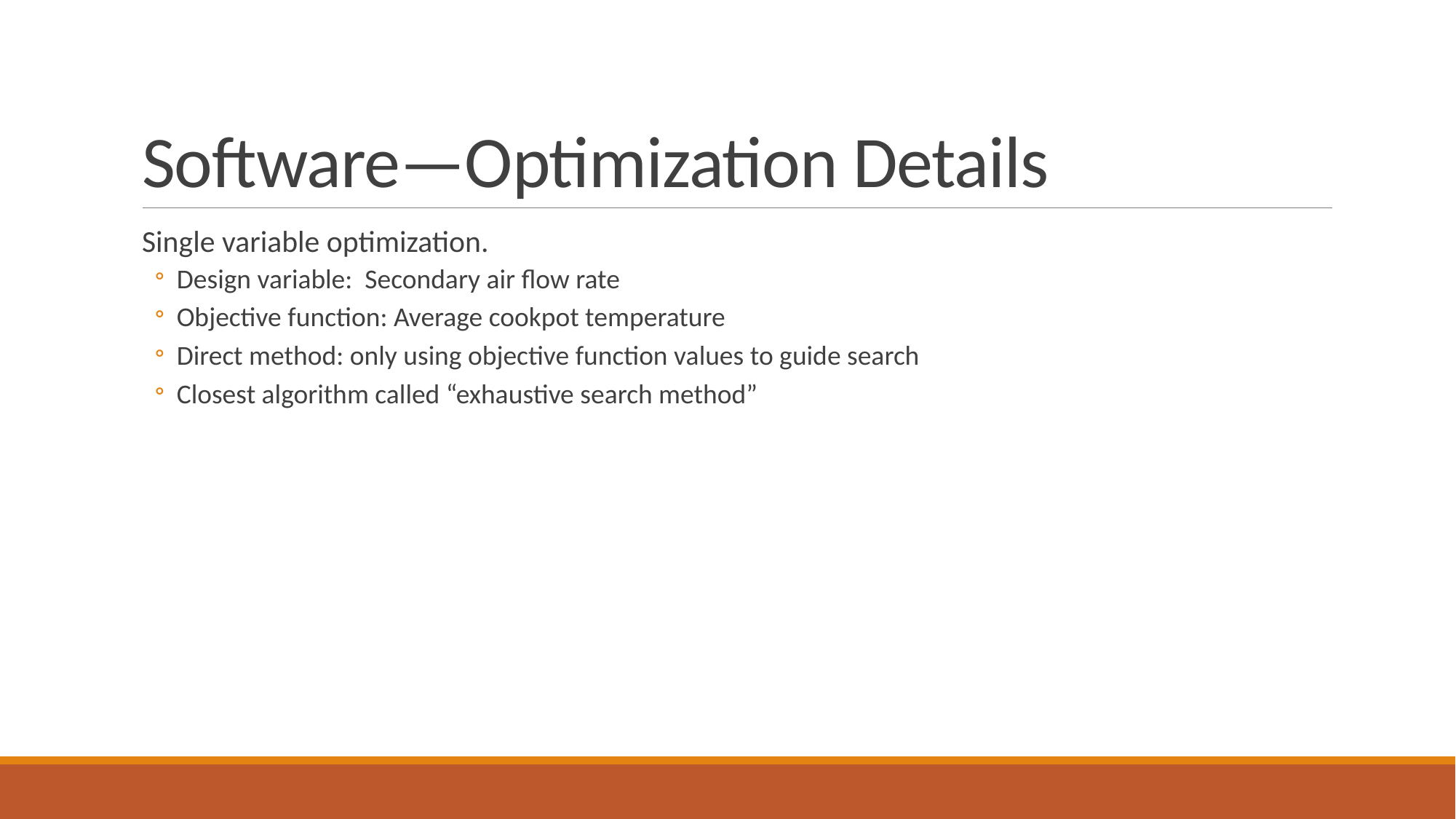

# Software—Optimization Details
Single variable optimization.
Design variable:  Secondary air flow rate
Objective function: Average cookpot temperature
Direct method: only using objective function values to guide search
Closest algorithm called “exhaustive search method”